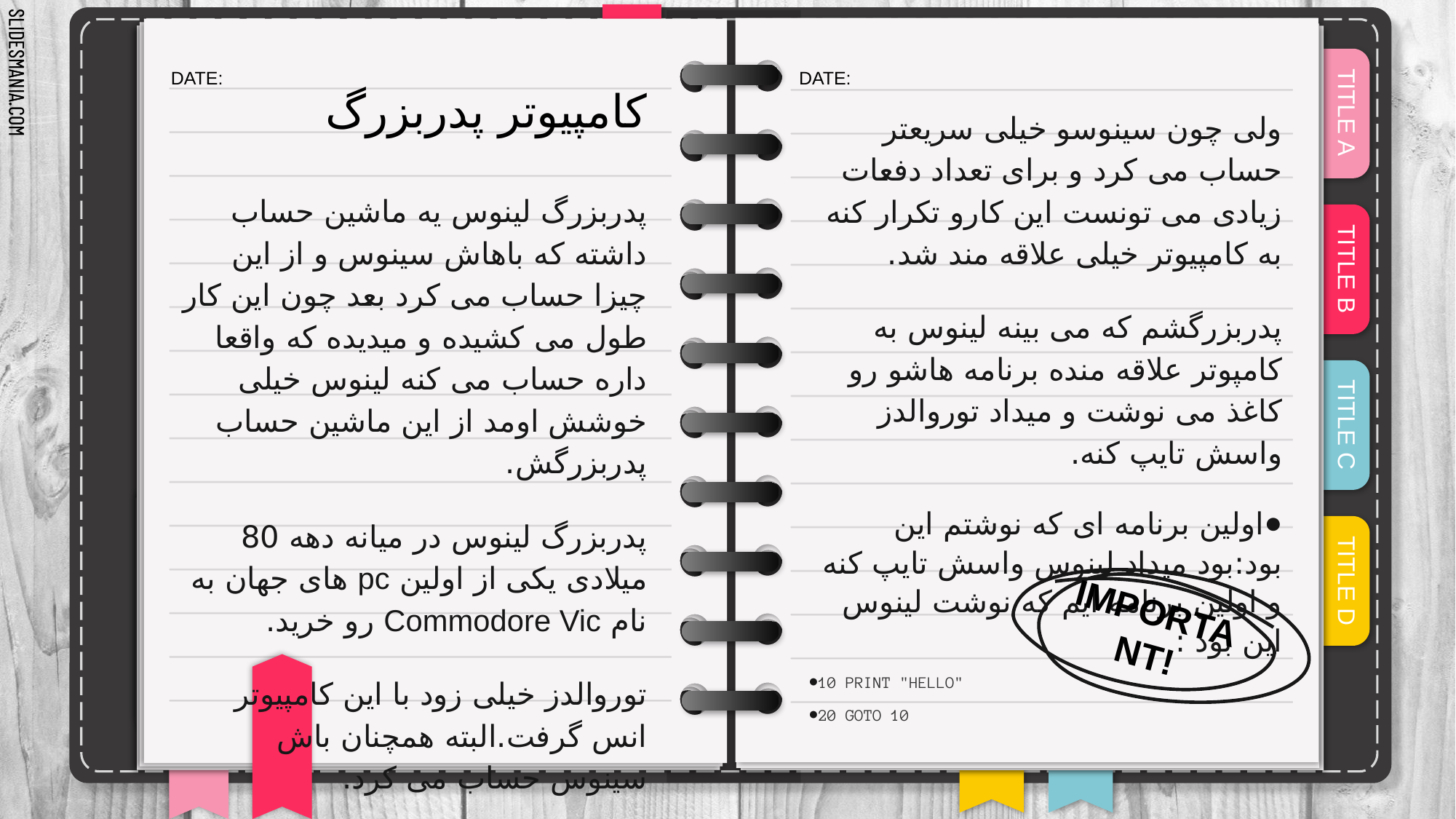

# کامپیوتر پدربزرگ
ولی چون سینوسو خیلی سریعتر حساب می کرد و برای تعداد دفعات زیادی می تونست این کارو تکرار کنه به کامپیوتر خیلی علاقه مند شد.
پدربزرگشم که می بینه لینوس به کامپوتر علاقه منده برنامه هاشو رو کاغذ می نوشت و میداد توروالدز واسش تایپ کنه.
اولین برنامه ای که نوشتم این بود:بود میداد لینوس واسش تایپ کنه و اولین برنامه ایم که نوشت لینوس این بود :
10 PRINT "HELLO"
20 GOTO 10

پدربزرگ لینوس یه ماشین حساب داشته که باهاش سینوس و از این چیزا حساب می کرد بعد چون این کار طول می کشیده و میدیده که واقعا داره حساب می کنه لینوس خیلی خوشش اومد از این ماشین حساب پدربزرگش.
پدربزرگ لینوس در میانه دهه 80 میلادی یکی از اولین pc های جهان به نام Commodore Vic رو خرید.
توروالدز خیلی زود با این کامپیوتر انس گرفت.البته همچنان باش سینوس حساب می کرد.

IMPORTANT!